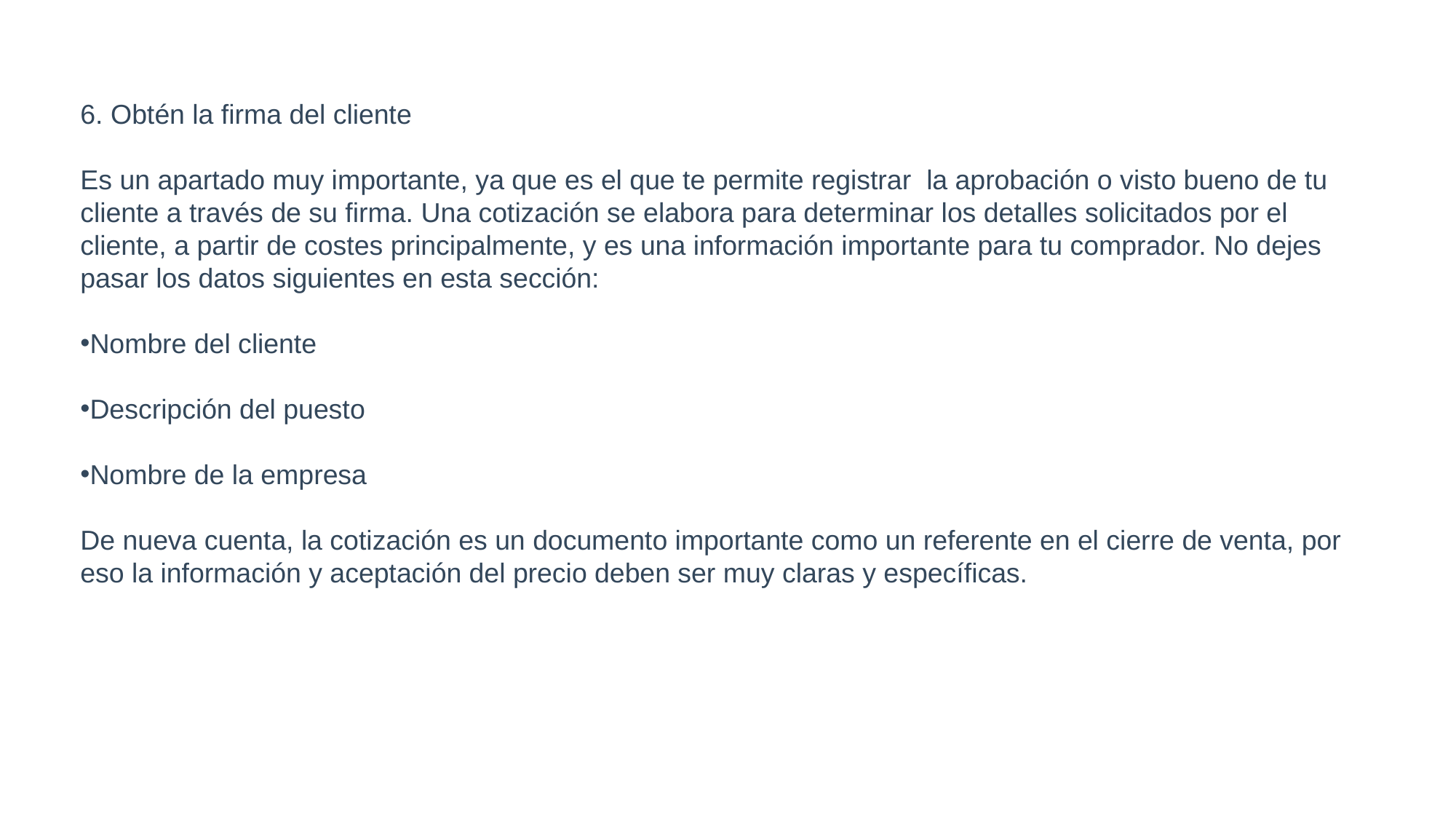

6. Obtén la firma del cliente

Es un apartado muy importante, ya que es el que te permite registrar  la aprobación o visto bueno de tu cliente a través de su firma. Una cotización se elabora para determinar los detalles solicitados por el cliente, a partir de costes principalmente, y es una información importante para tu comprador. No dejes pasar los datos siguientes en esta sección:

Nombre del cliente

Descripción del puesto

Nombre de la empresa

De nueva cuenta, la cotización es un documento importante como un referente en el cierre de venta, por eso la información y aceptación del precio deben ser muy claras y específicas.